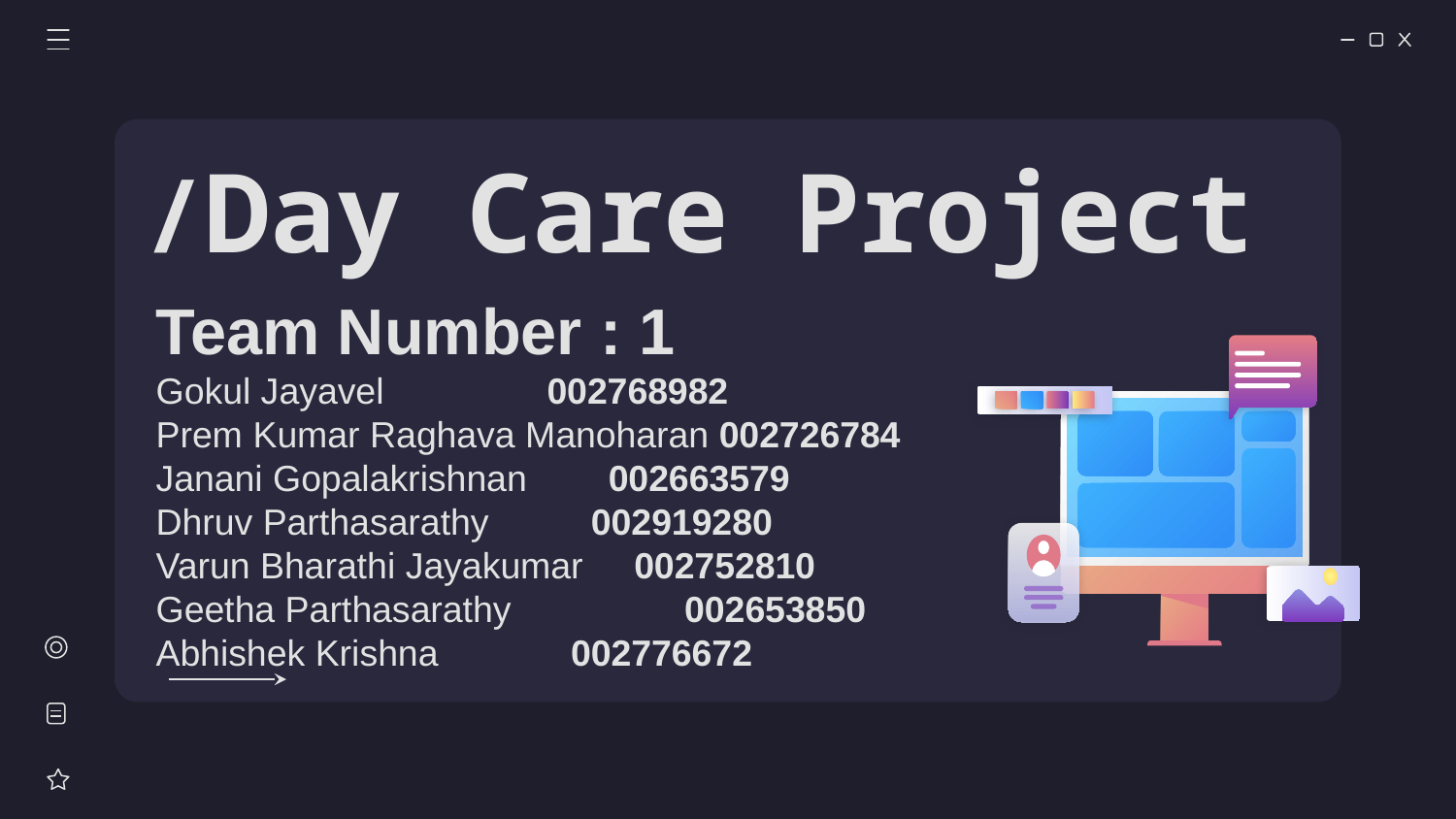

# /Day Care Project
Team Number : 1
Gokul Jayavel                002768982
Prem Kumar Raghava Manoharan 002726784
Janani Gopalakrishnan        002663579
Dhruv Parthasarathy          002919280
Varun Bharathi Jayakumar     002752810
Geetha Parthasarathy	         002653850
Abhishek Krishna             002776672